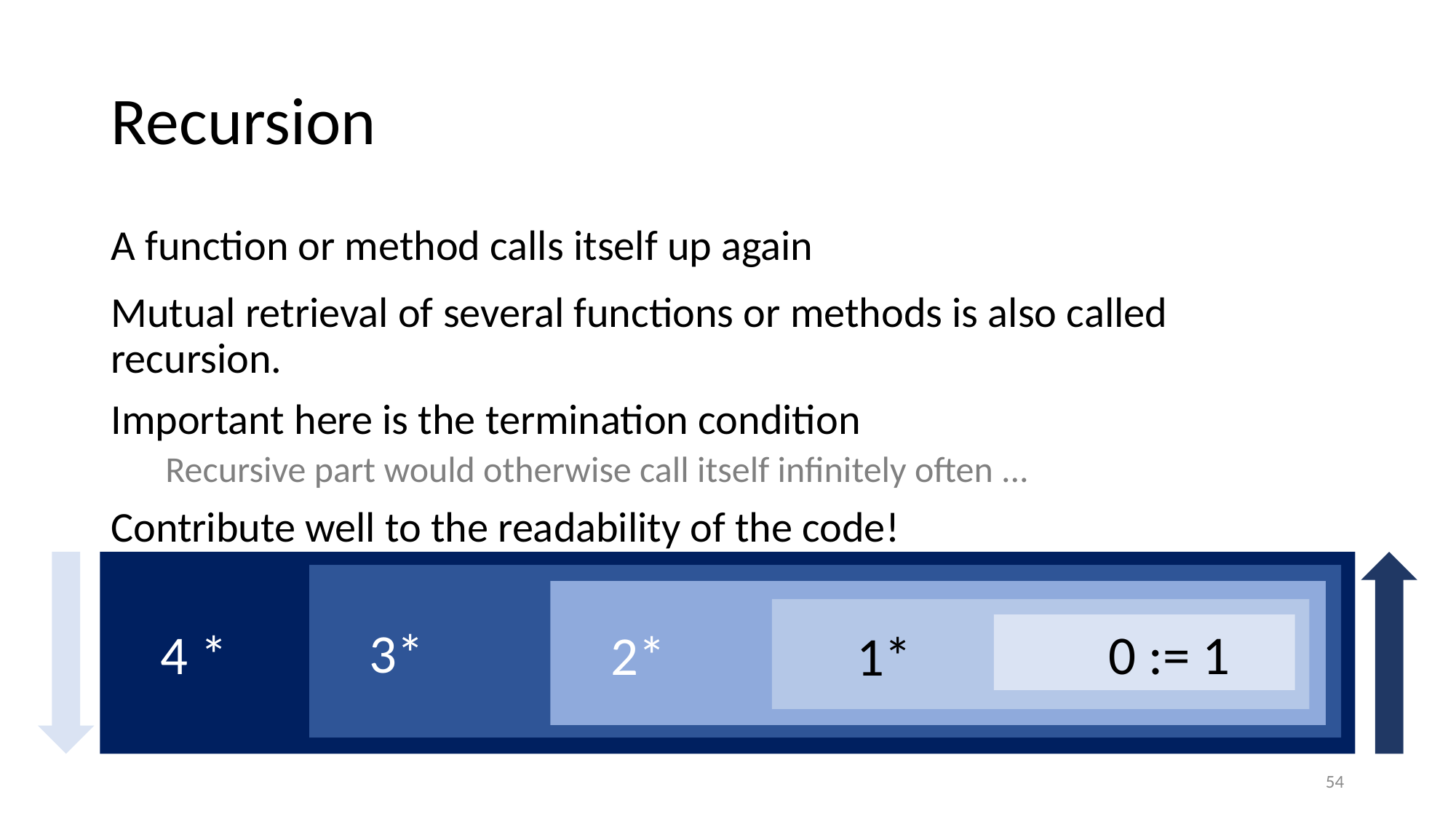

# Recursion
A function or method calls itself up again
Mutual retrieval of several functions or methods is also called recursion.
Important here is the termination condition
Recursive part would otherwise call itself infinitely often ...
Contribute well to the readability of the code!
    4 *
    3*
    2*
      1*
    0 := 1

54